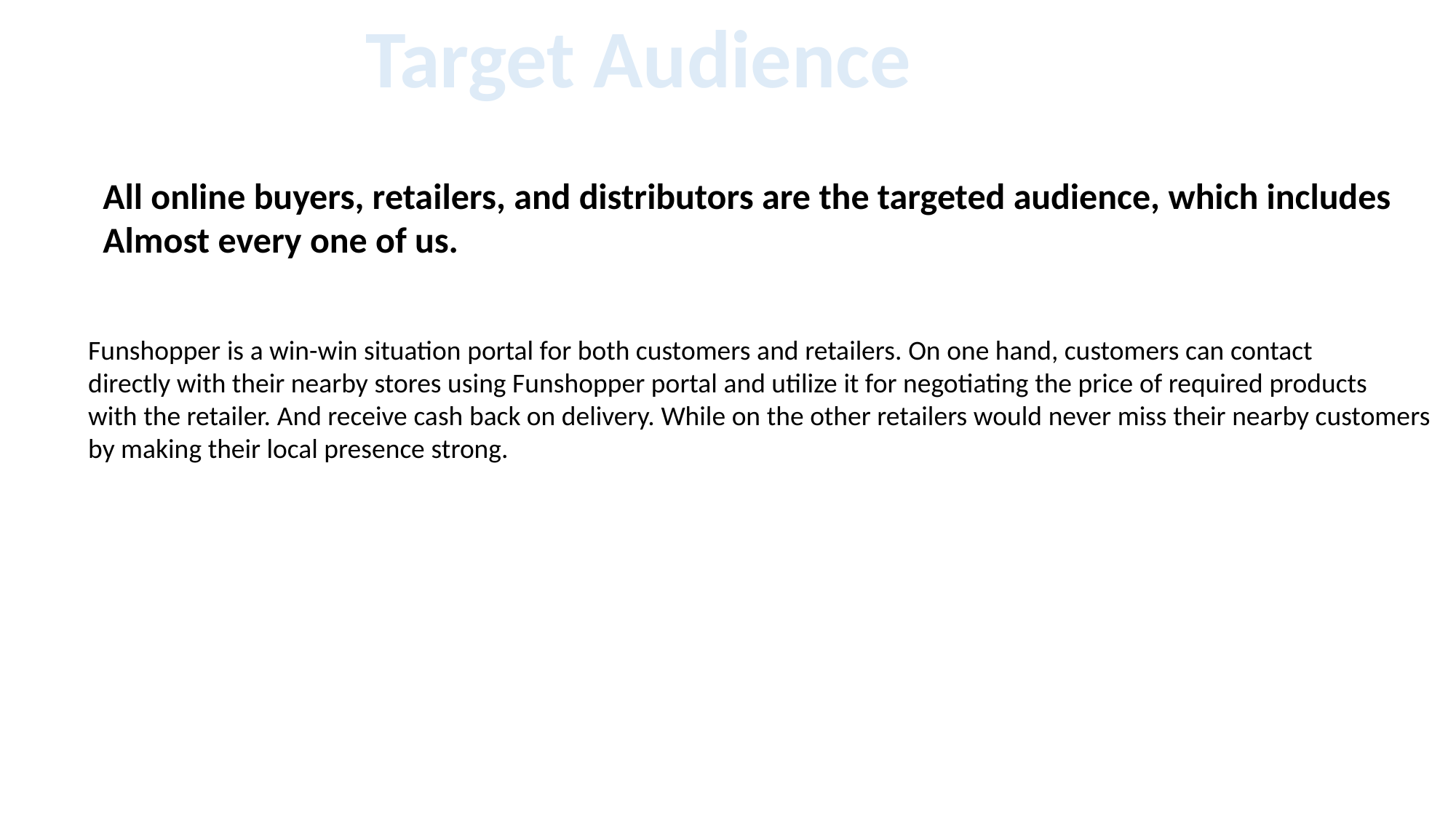

Target Audience

All online buyers, retailers, and distributors are the targeted audience, which includes
Almost every one of us.

Funshopper is a win-win situation portal for both customers and retailers. On one hand, customers can contact
directly with their nearby stores using Funshopper portal and utilize it for negotiating the price of required products
with the retailer. And receive cash back on delivery. While on the other retailers would never miss their nearby customers
by making their local presence strong.